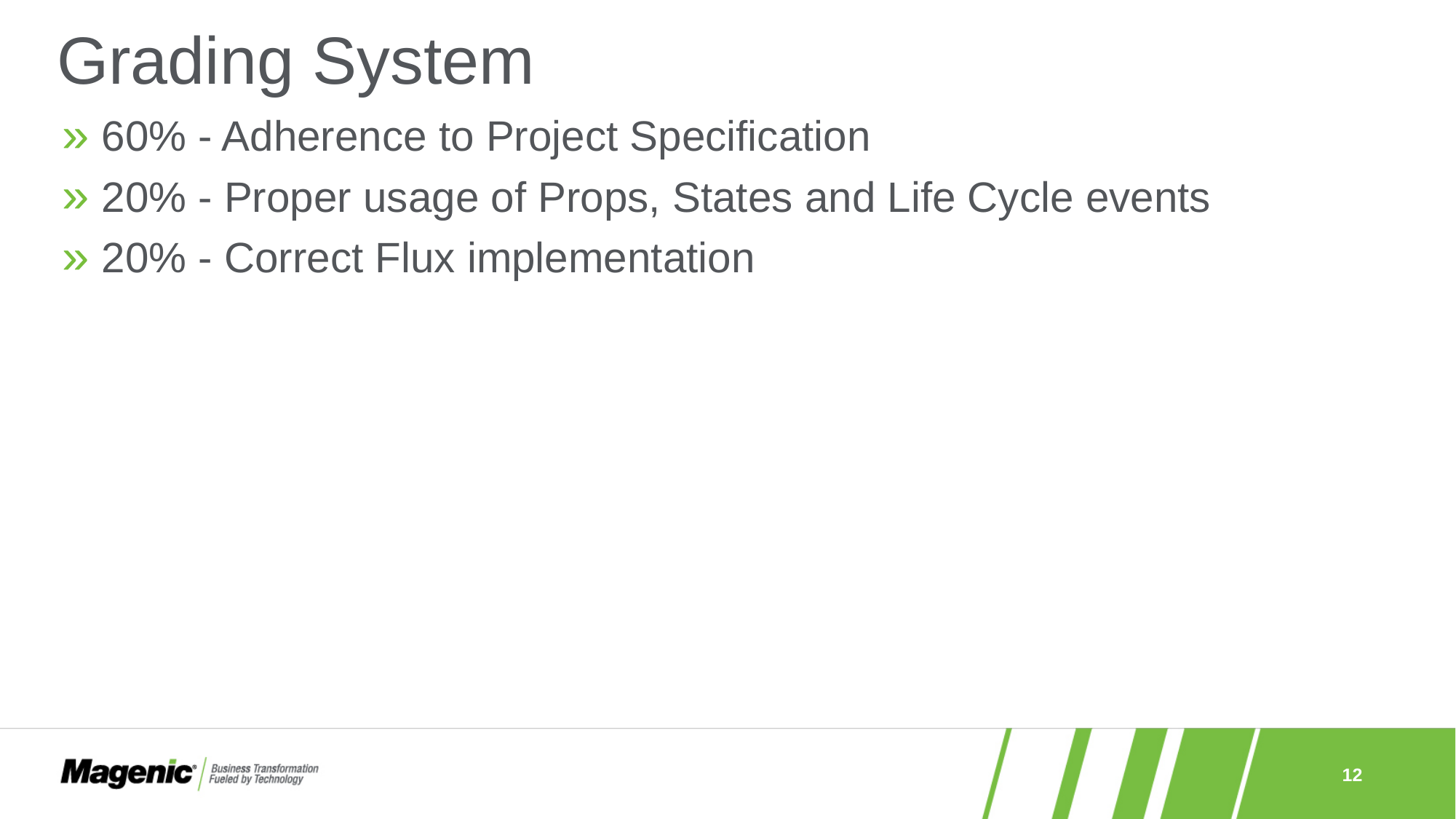

# Grading System
 60% - Adherence to Project Specification
 20% - Proper usage of Props, States and Life Cycle events
 20% - Correct Flux implementation